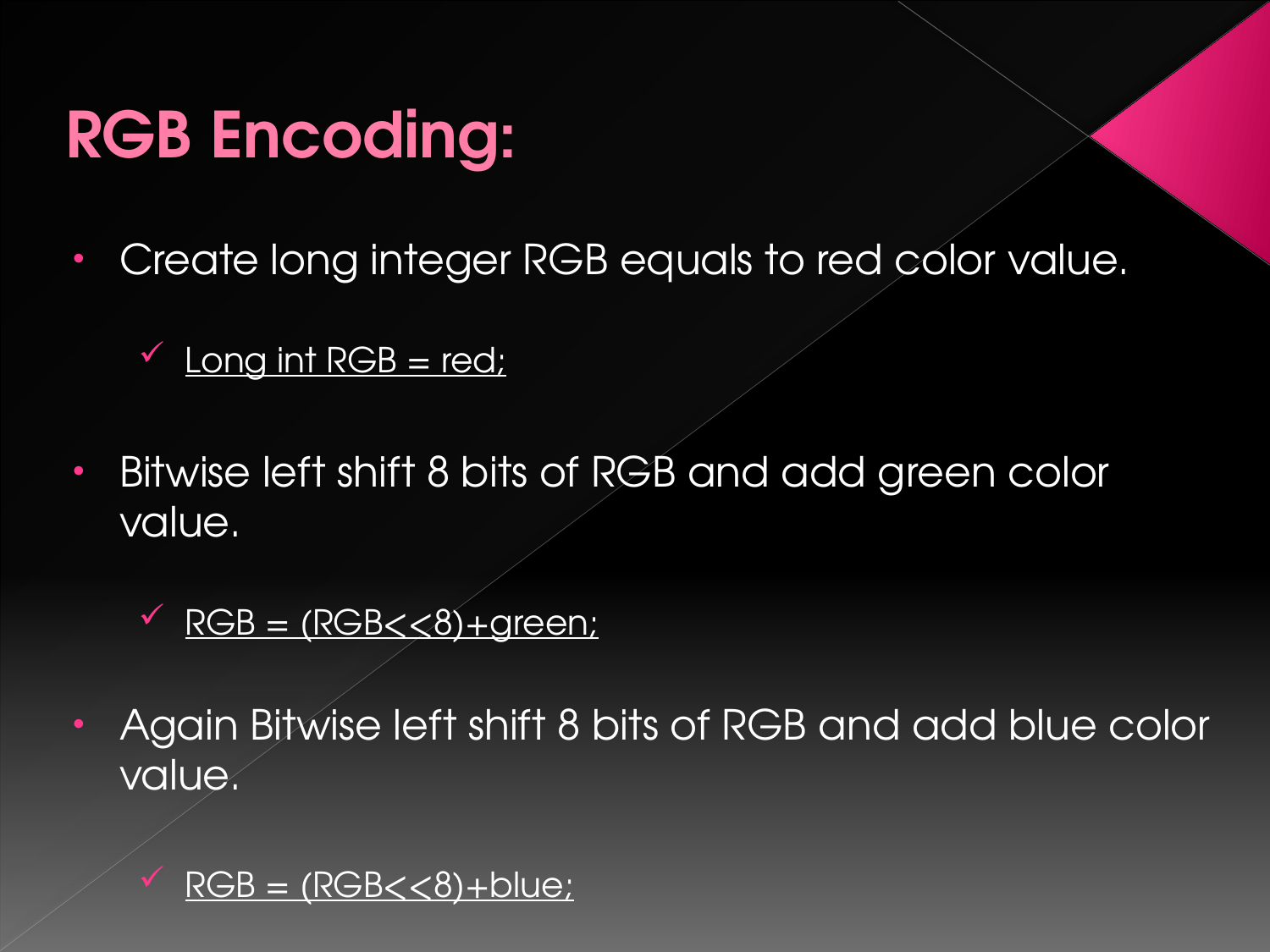

# RGB Encoding:
Create long integer RGB equals to red color value.

Long int RGB = red;

Bitwise left shift 8 bits of RGB and add green color value.

RGB = (RGB<<8)+green;

Again Bitwise left shift 8 bits of RGB and add blue color value.

RGB = (RGB<<8)+blue;